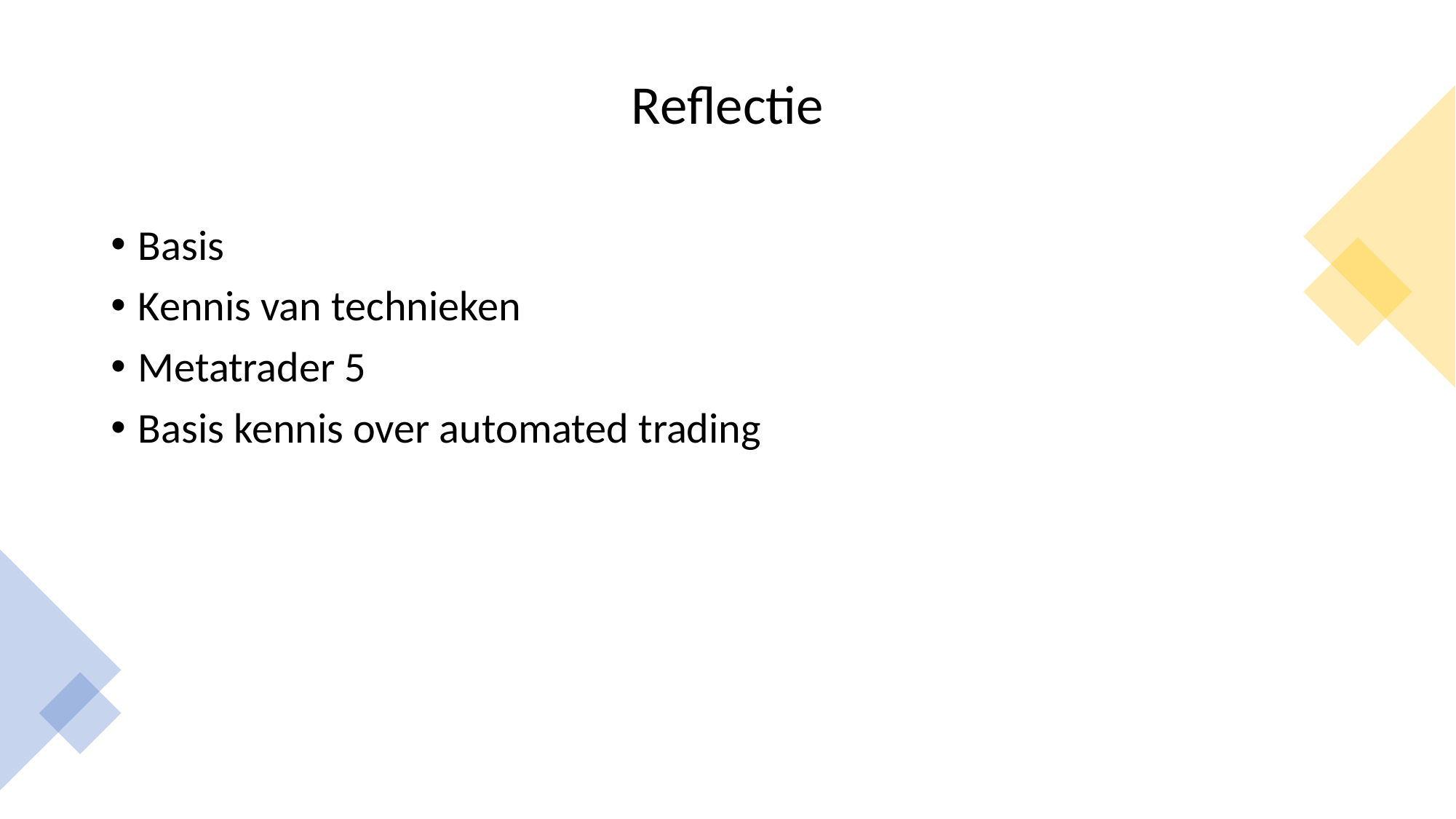

# Reflectie

Basis
Kennis van technieken
Metatrader 5
Basis kennis over automated trading